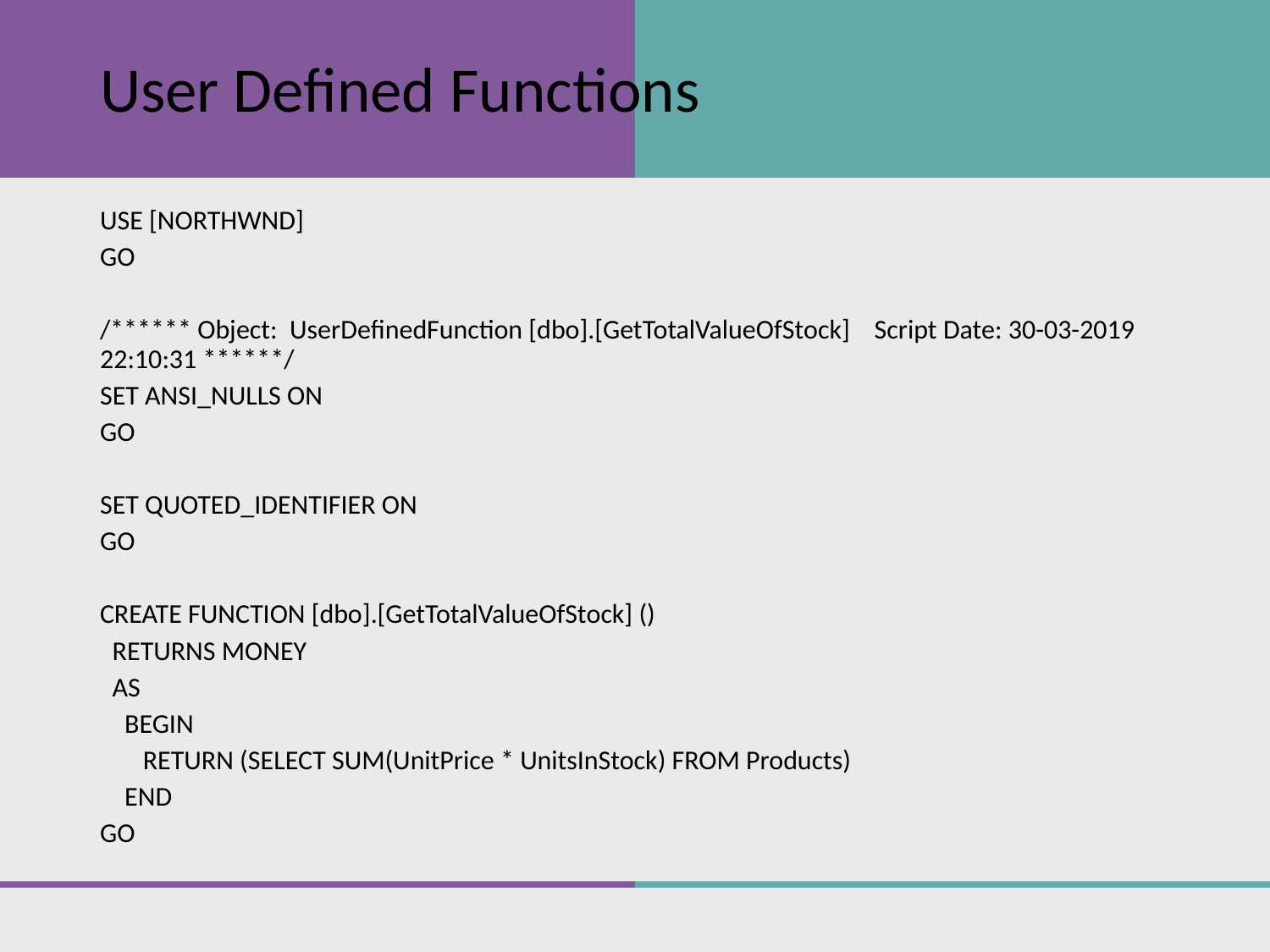

# User Defined Functions
USE [NORTHWND]
GO

/****** Object:  UserDefinedFunction [dbo].[GetTotalValueOfStock]    Script Date: 30-03-2019 22:10:31 ******/
SET ANSI_NULLS ON
GO

SET QUOTED_IDENTIFIER ON
GO

CREATE FUNCTION [dbo].[GetTotalValueOfStock] ()
  RETURNS MONEY
  AS
    BEGIN
       RETURN (SELECT SUM(UnitPrice * UnitsInStock) FROM Products)
    END
GO